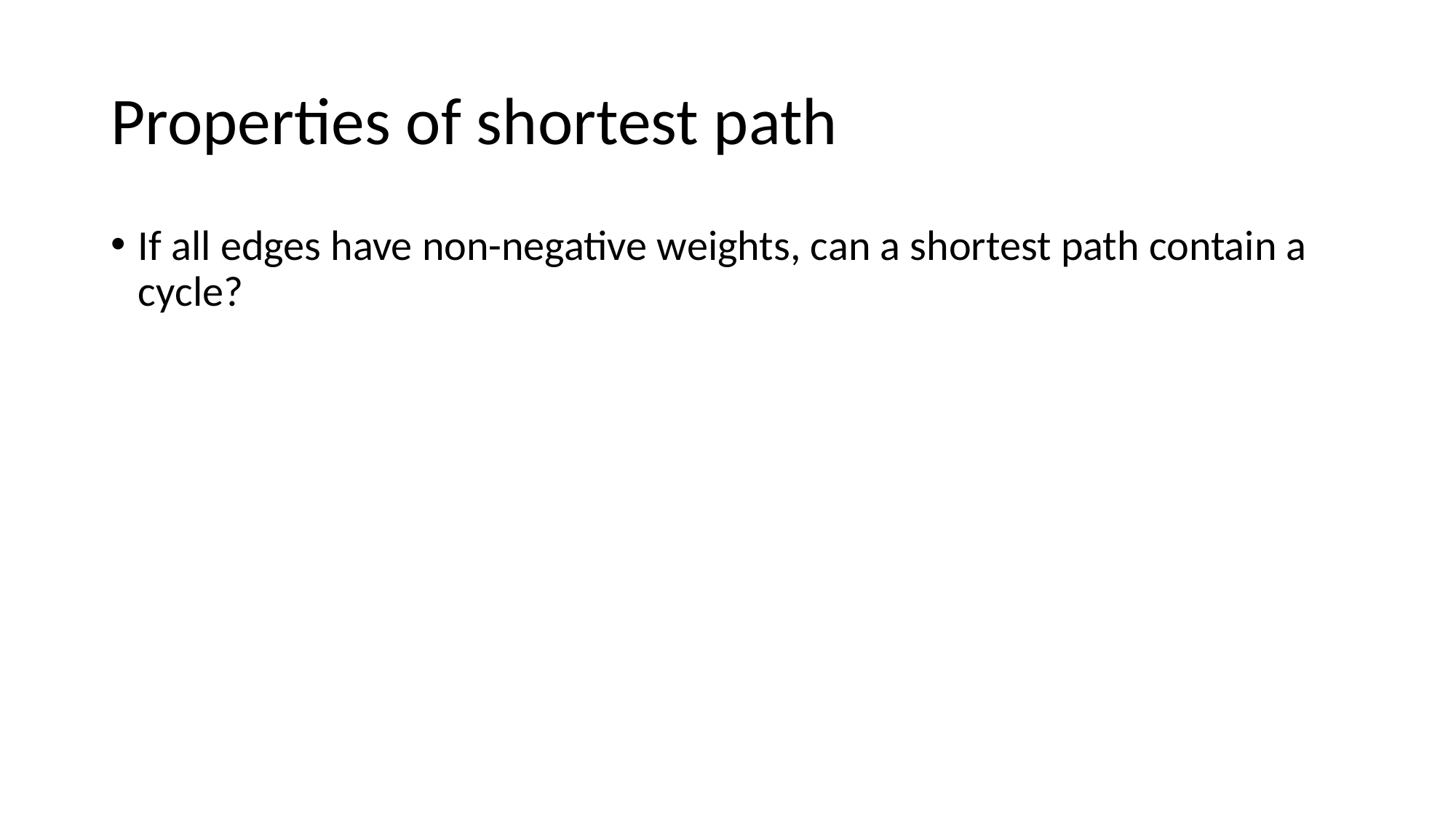

# Properties of shortest path
If all edges have non-negative weights, can a shortest path contain a cycle?